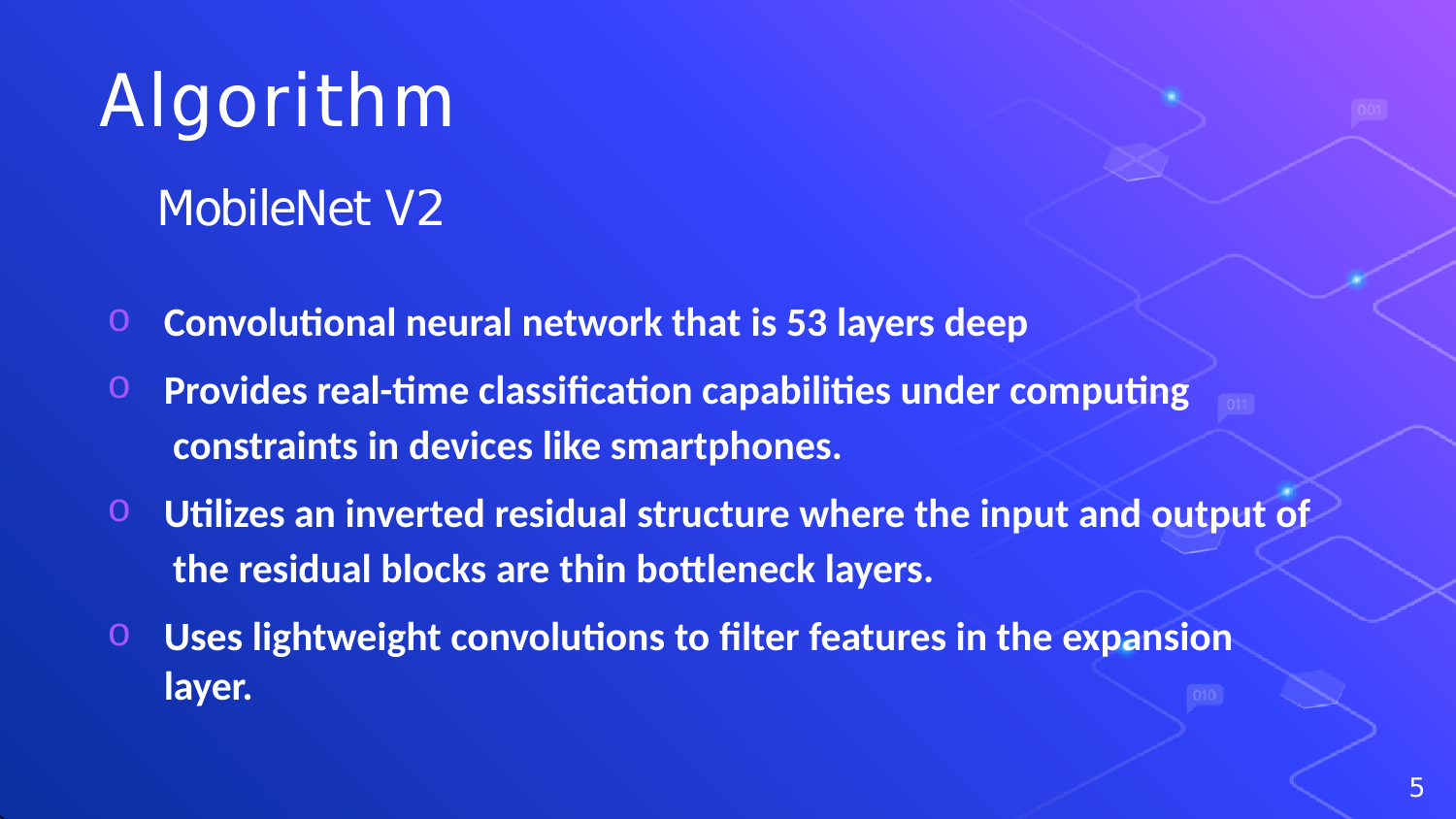

Algorithm
# MobileNet V2
Convolutional neural network that is 53 layers deep
Provides real-time classification capabilities under computing  constraints in devices like smartphones.
Utilizes an inverted residual structure where the input and output of  the residual blocks are thin bottleneck layers.
Uses lightweight convolutions to filter features in the expansion layer.
5